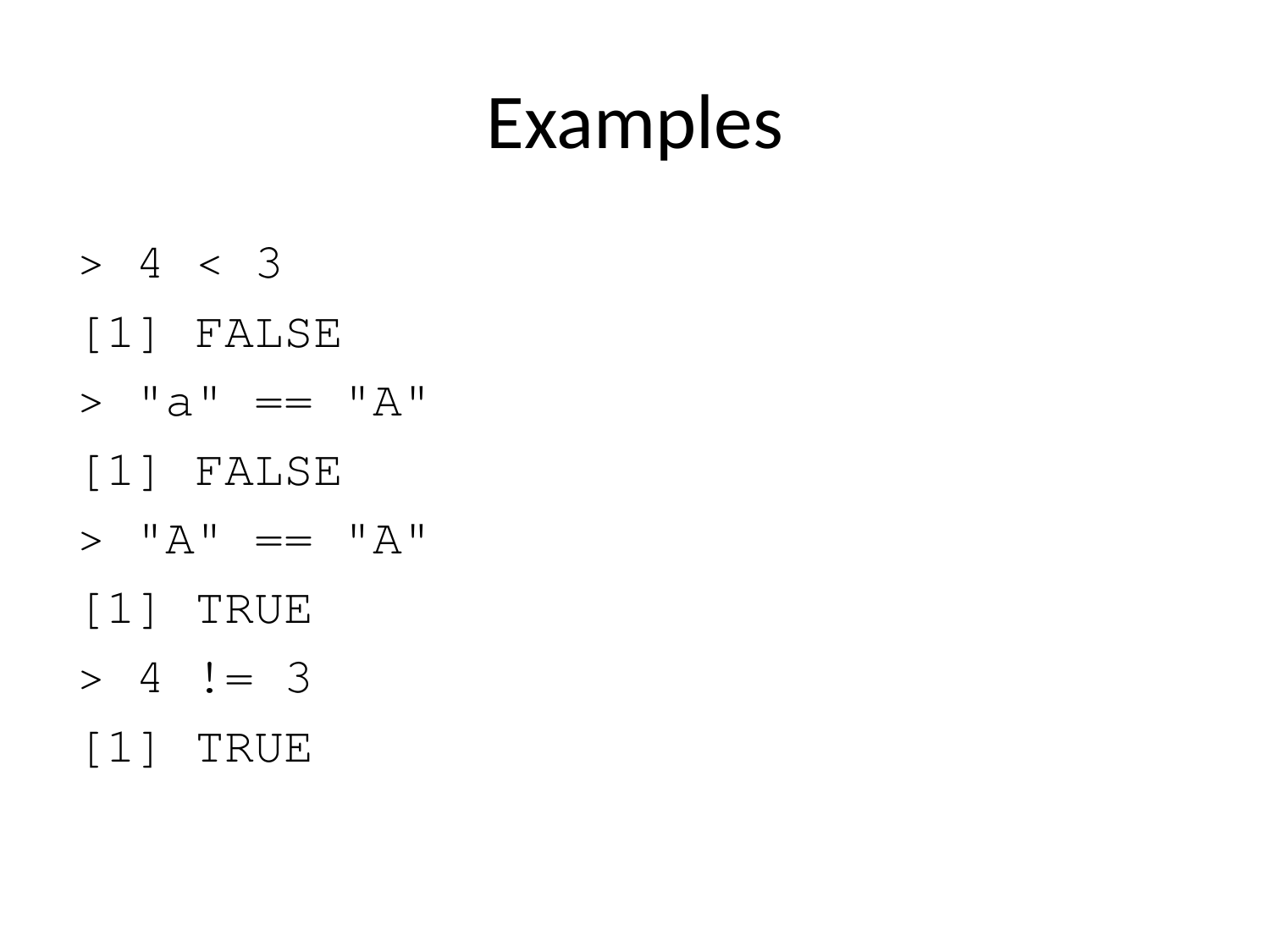

# Examples
> 4 < 3
[1] FALSE
> "a" == "A"
[1] FALSE
> "A" == "A"
[1] TRUE
> 4 != 3
[1] TRUE